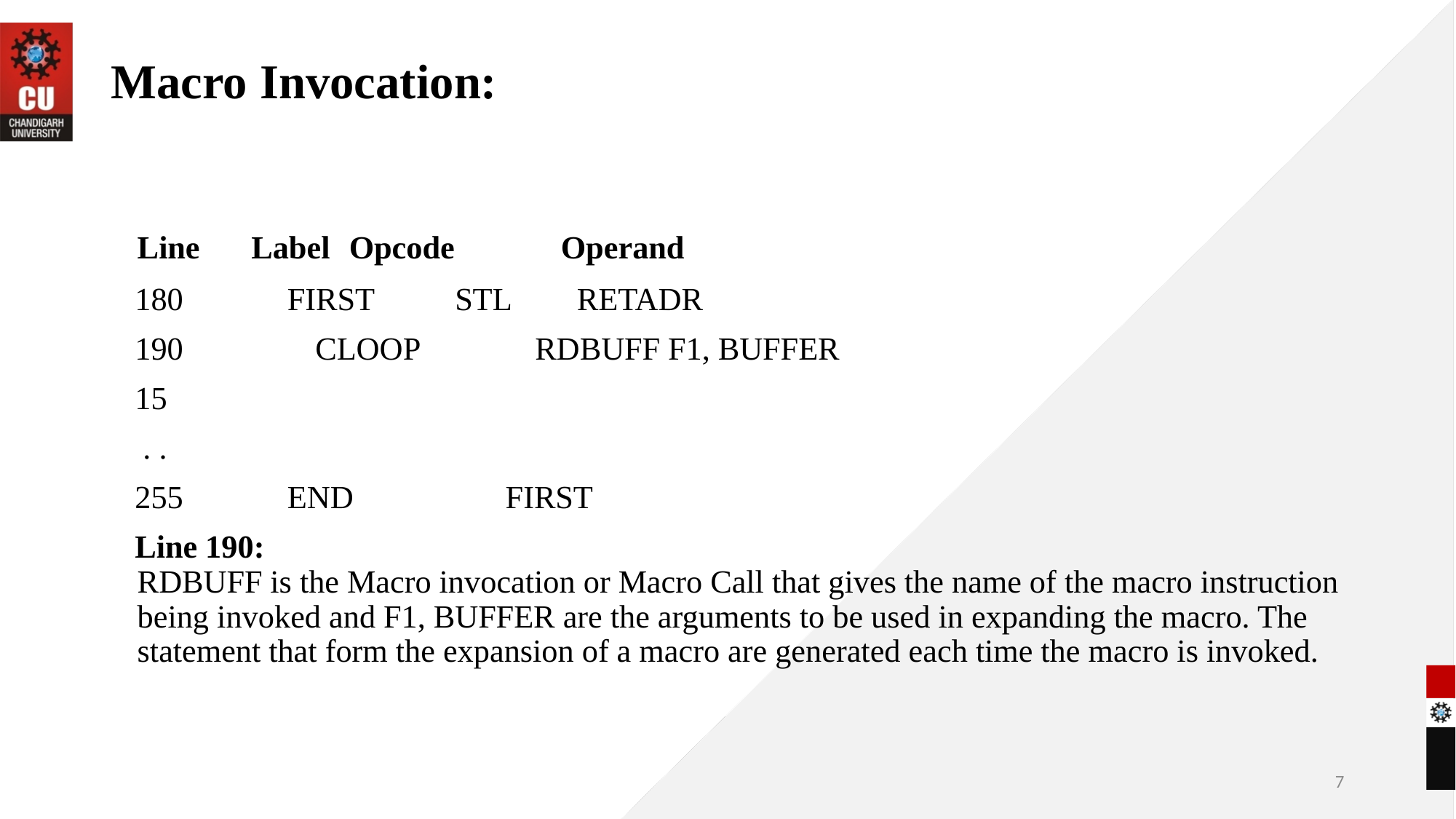

# Macro Invocation:
	Line		 Label 		Opcode 	Operand
   180             FIRST		STL 		  RETADR
   190 	         CLOOP 	          RDBUFF F1, BUFFER
   15
    . .
   255             END                   FIRST
   Line 190: 
RDBUFF is the Macro invocation or Macro Call that gives the name of the macro instruction being invoked and F1, BUFFER are the arguments to be used in expanding the macro. The statement that form the expansion of a macro are generated each time the macro is invoked.

7